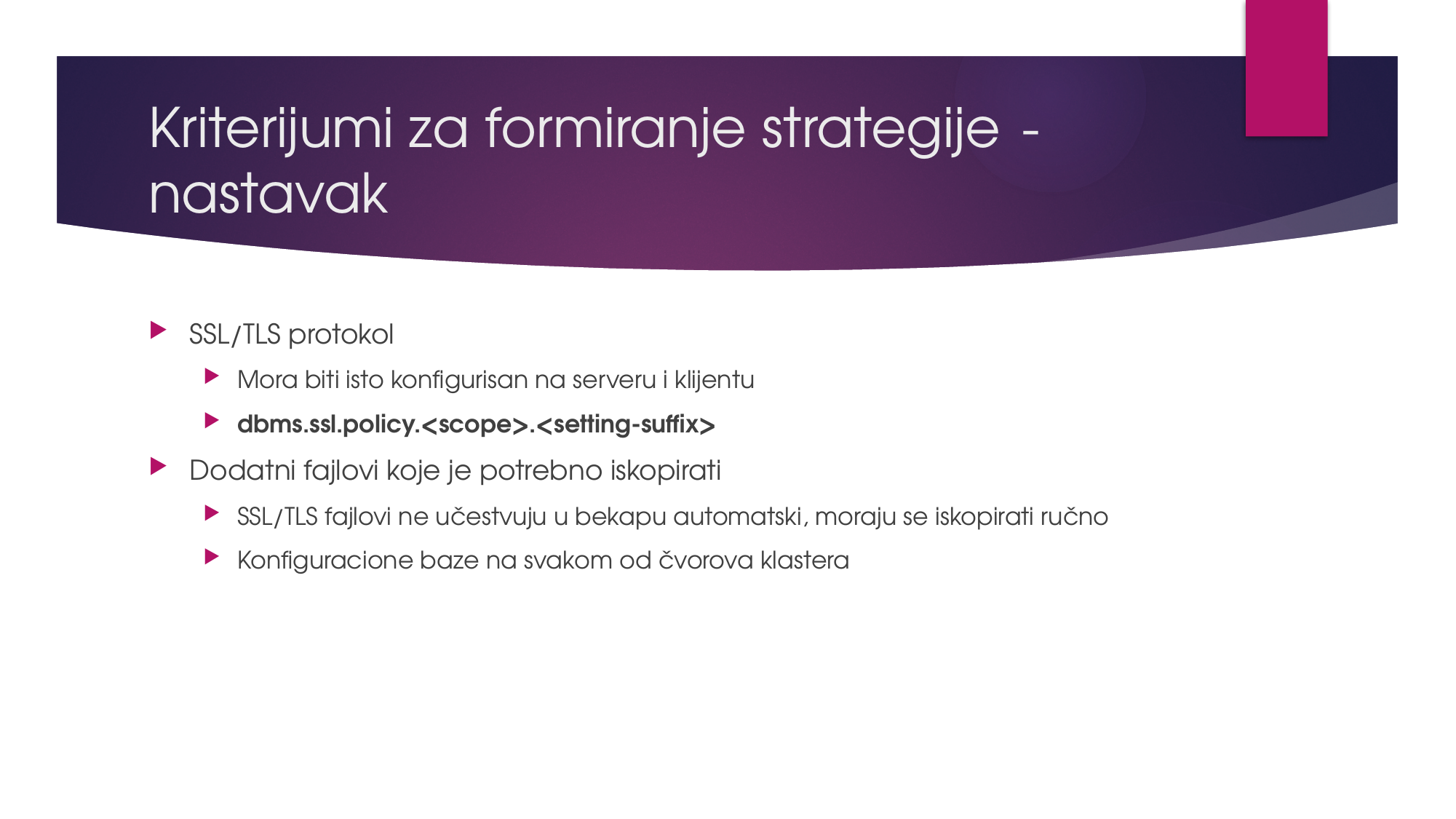

# Kriterijumi za formiranje strategije	- nastavak
SSL/TLS protokol
Mora biti isto konfigurisan na serveru i klijentu
dbms.ssl.policy.<scope>.<setting-suffix>
Dodatni fajlovi koje je potrebno iskopirati
SSL/TLS fajlovi ne učestvuju u bekapu automatski, moraju se iskopirati ručno
Konfiguracione baze na svakom od čvorova klastera